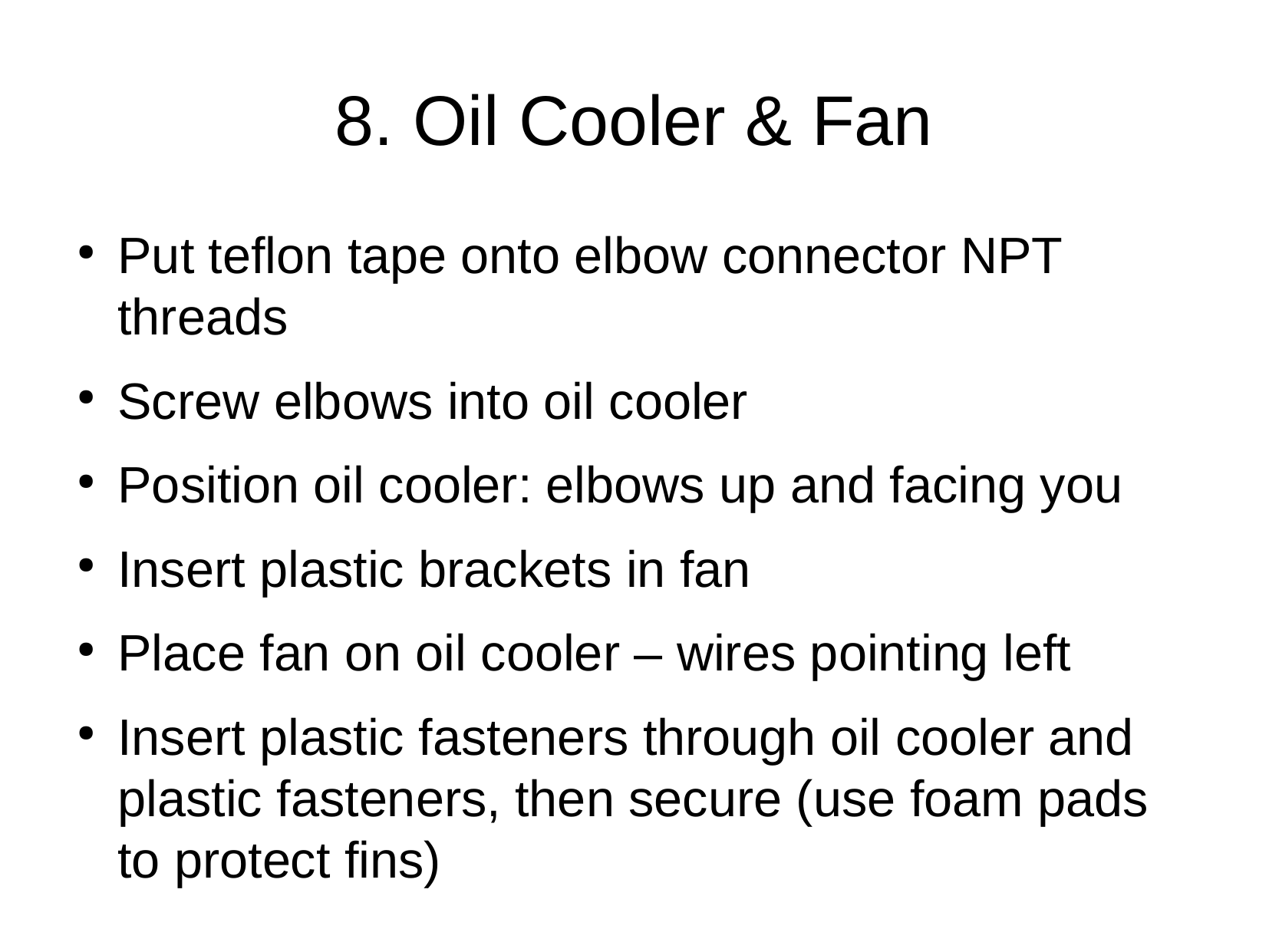

8. Oil Cooler & Fan
Put teflon tape onto elbow connector NPT threads
Screw elbows into oil cooler
Position oil cooler: elbows up and facing you
Insert plastic brackets in fan
Place fan on oil cooler – wires pointing left
Insert plastic fasteners through oil cooler and plastic fasteners, then secure (use foam pads to protect fins)